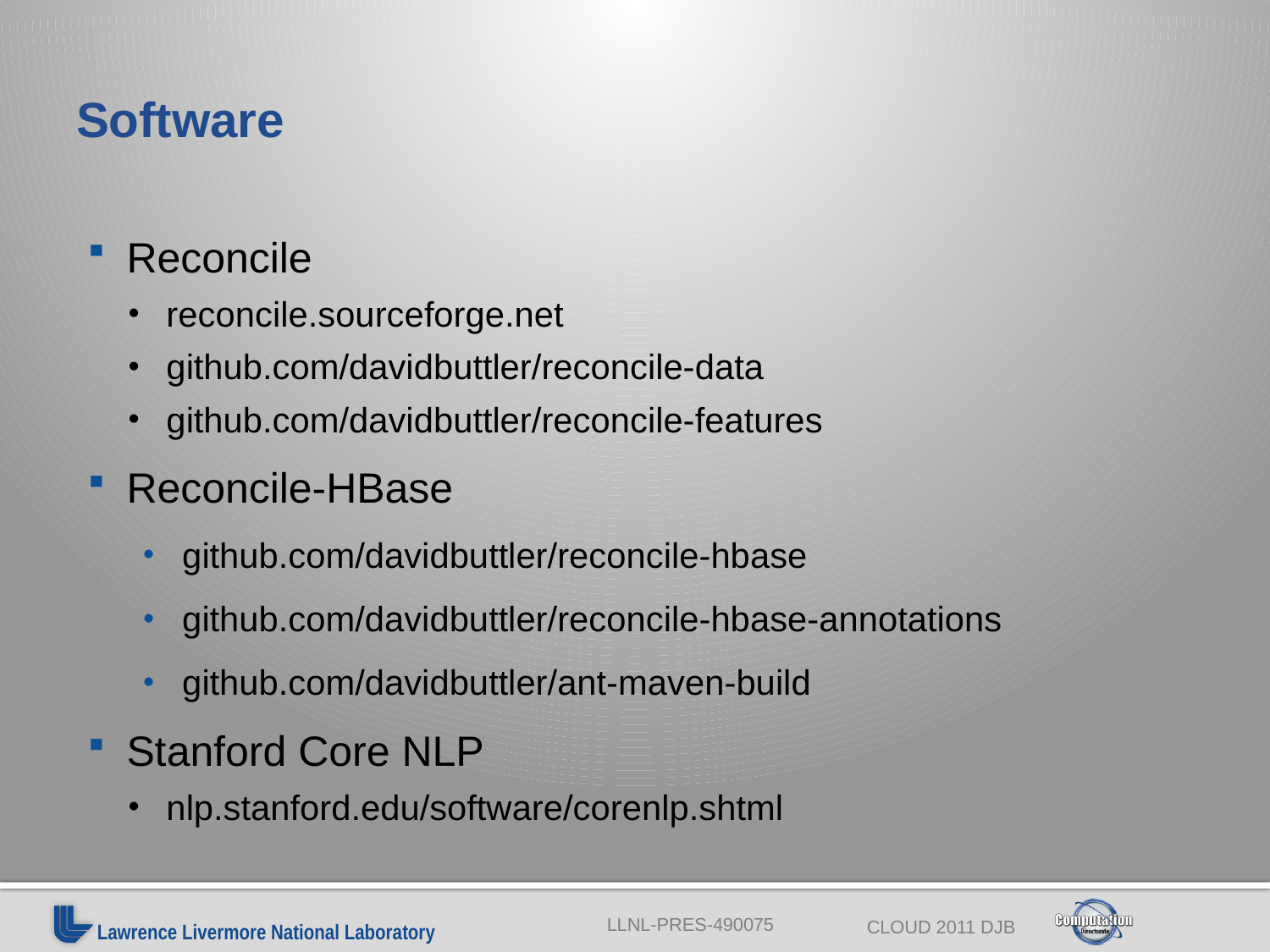

# Software
Reconcile
reconcile.sourceforge.net
github.com/davidbuttler/reconcile-data
github.com/davidbuttler/reconcile-features
Reconcile-HBase
github.com/davidbuttler/reconcile-hbase
github.com/davidbuttler/reconcile-hbase-annotations
github.com/davidbuttler/ant-maven-build
Stanford Core NLP
nlp.stanford.edu/software/corenlp.shtml